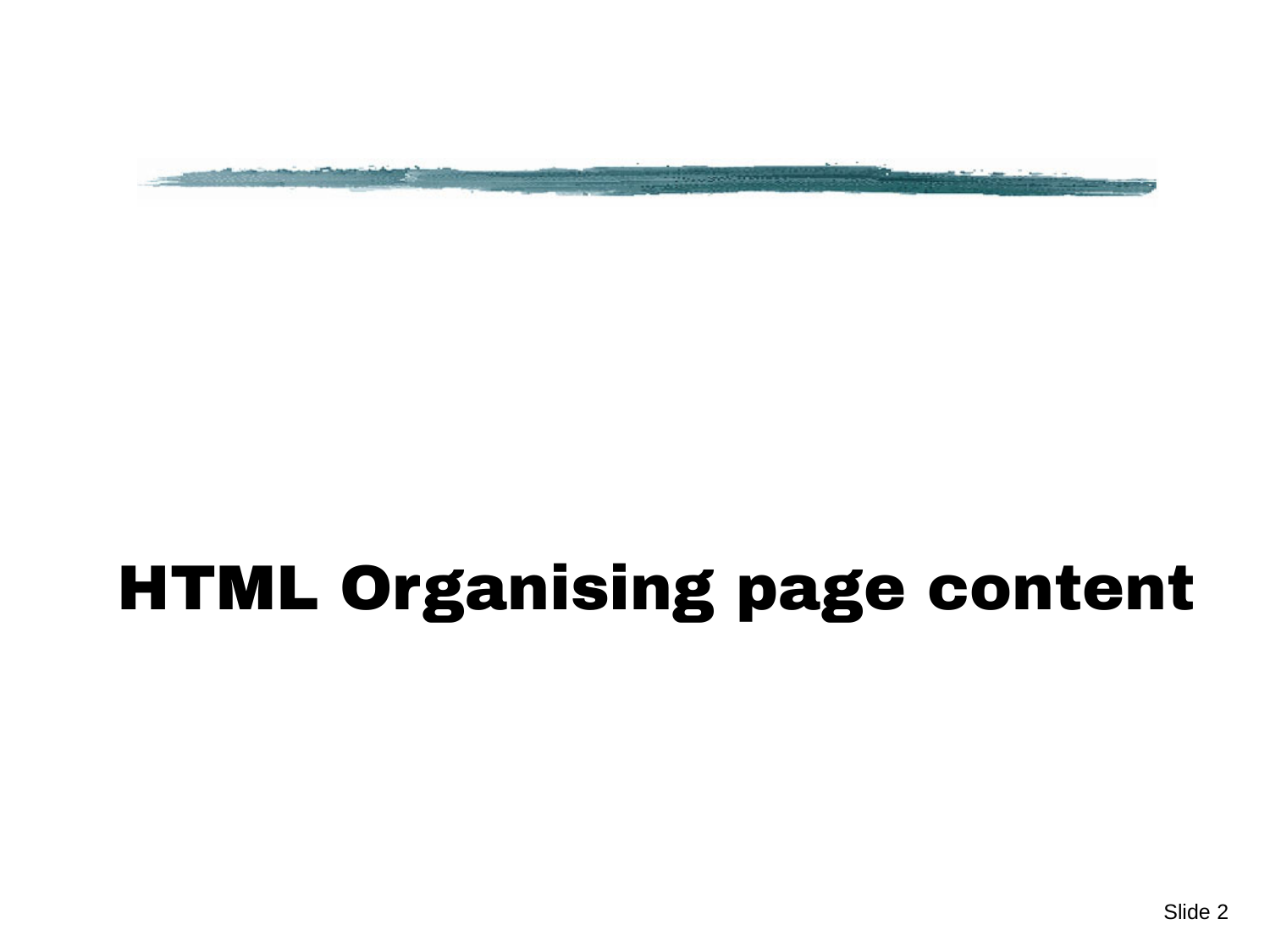

#
HTML Organising page content
Slide 2